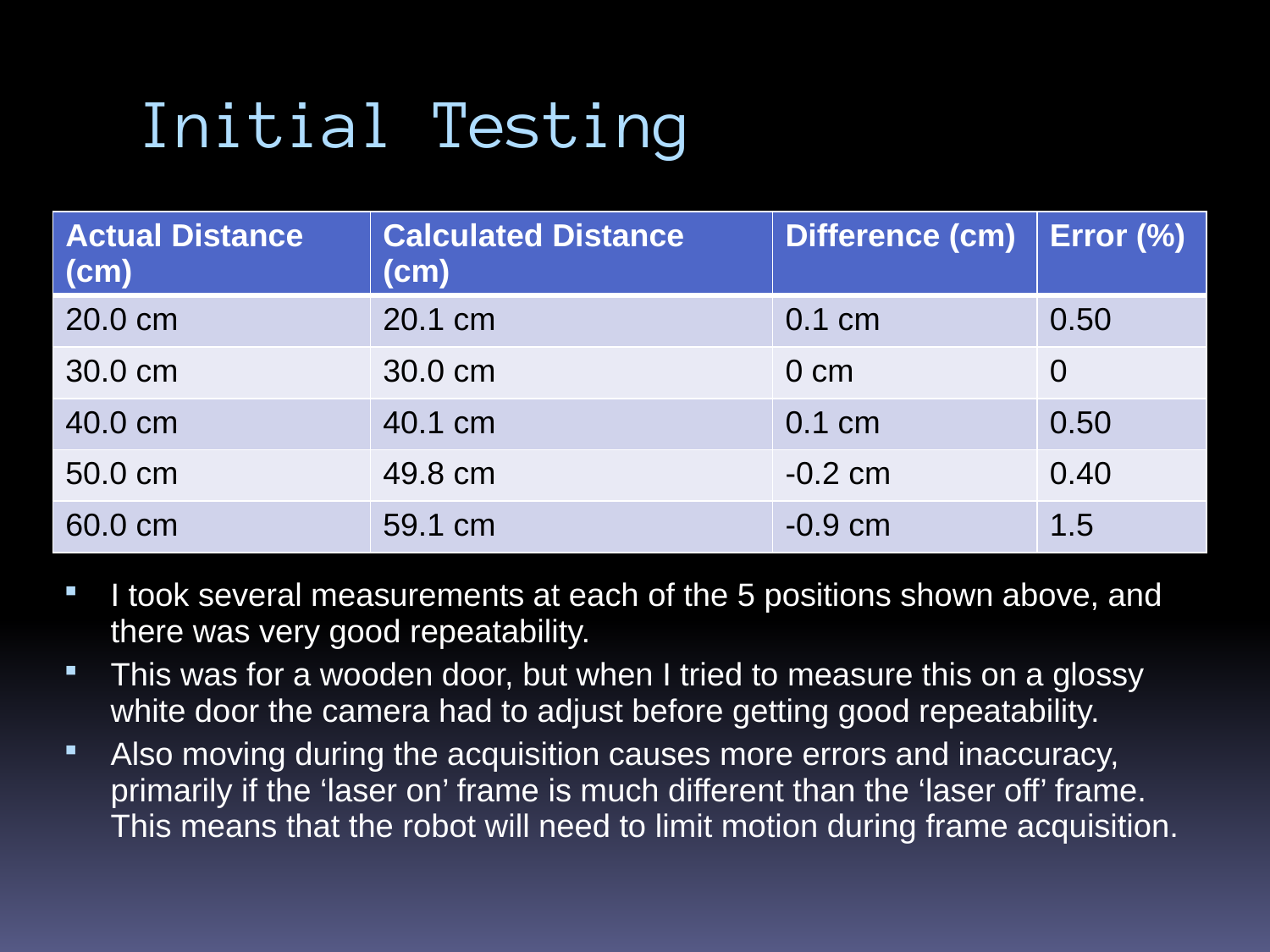

# Initial Testing
| Actual Distance (cm) | Calculated Distance (cm) | Difference (cm) | Error (%) |
| --- | --- | --- | --- |
| 20.0 cm | 20.1 cm | 0.1 cm | 0.50 |
| 30.0 cm | 30.0 cm | 0 cm | 0 |
| 40.0 cm | 40.1 cm | 0.1 cm | 0.50 |
| 50.0 cm | 49.8 cm | -0.2 cm | 0.40 |
| 60.0 cm | 59.1 cm | -0.9 cm | 1.5 |
I took several measurements at each of the 5 positions shown above, and there was very good repeatability.
This was for a wooden door, but when I tried to measure this on a glossy white door the camera had to adjust before getting good repeatability.
Also moving during the acquisition causes more errors and inaccuracy, primarily if the ‘laser on’ frame is much different than the ‘laser off’ frame.  This means that the robot will need to limit motion during frame acquisition.